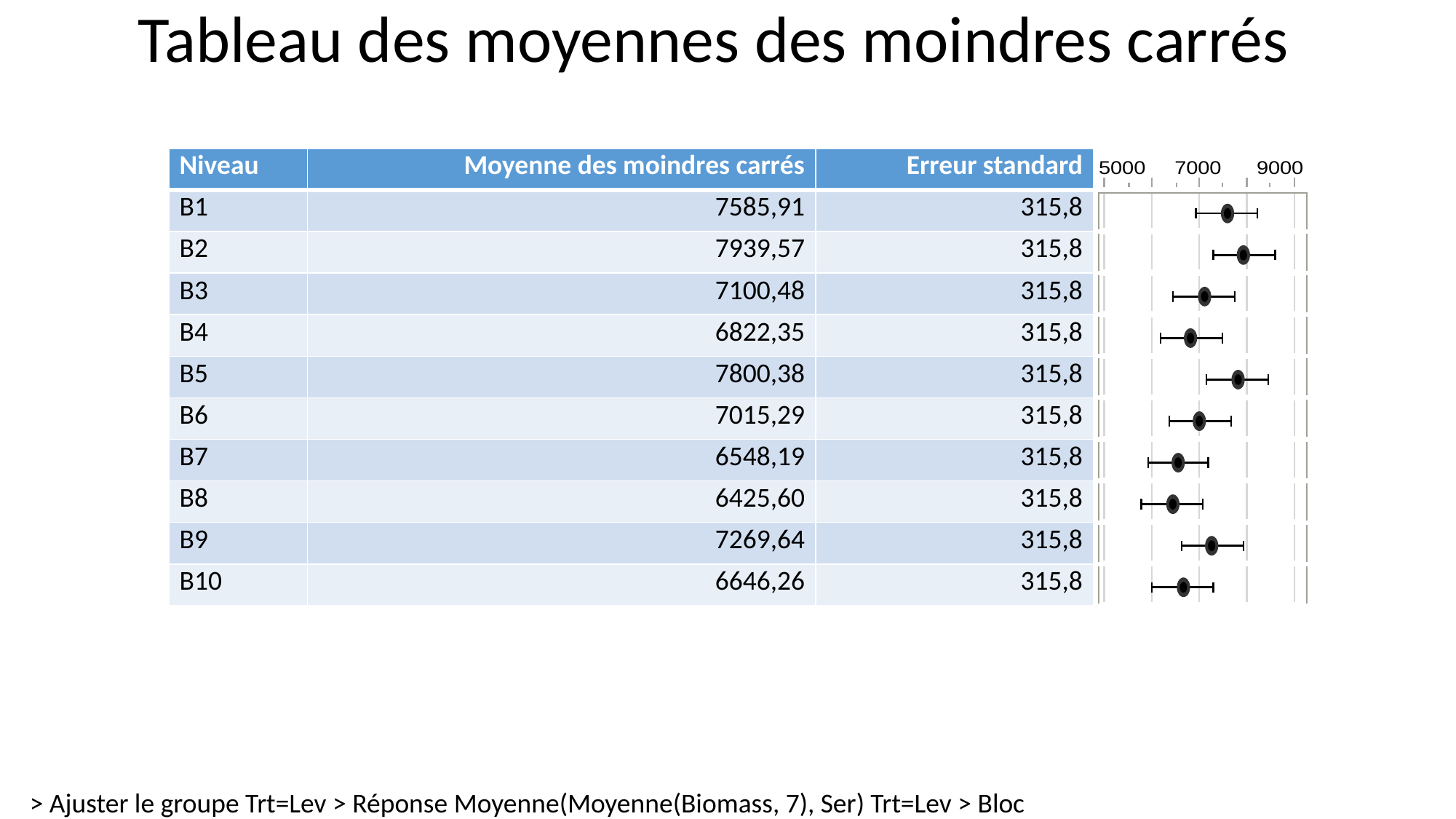

# Tableau des moyennes des moindres carrés
| Niveau | Moyenne des moindres carrés | Erreur standard |  |
| --- | --- | --- | --- |
| B1 | 7585,91 | 315,8 |  |
| B2 | 7939,57 | 315,8 |  |
| B3 | 7100,48 | 315,8 |  |
| B4 | 6822,35 | 315,8 |  |
| B5 | 7800,38 | 315,8 |  |
| B6 | 7015,29 | 315,8 |  |
| B7 | 6548,19 | 315,8 |  |
| B8 | 6425,60 | 315,8 |  |
| B9 | 7269,64 | 315,8 |  |
| B10 | 6646,26 | 315,8 |  |
> Ajuster le groupe Trt=Lev > Réponse Moyenne(Moyenne(Biomass, 7), Ser) Trt=Lev > Bloc